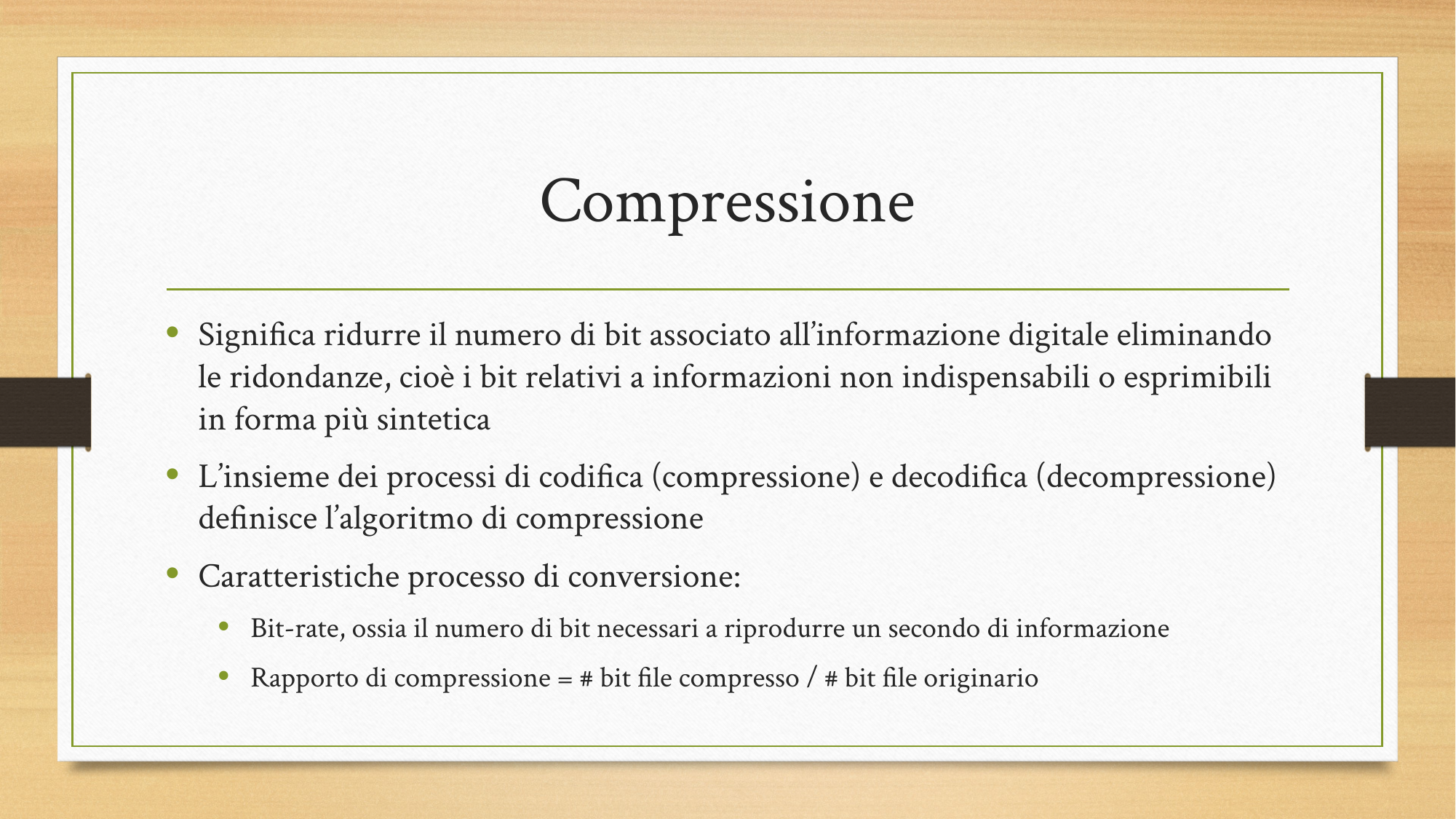

# Compressione
Significa ridurre il numero di bit associato all’informazione digitale eliminando le ridondanze, cioè i bit relativi a informazioni non indispensabili o esprimibili in forma più sintetica
L’insieme dei processi di codifica (compressione) e decodifica (decompressione) definisce l’algoritmo di compressione
Caratteristiche processo di conversione:
Bit-rate, ossia il numero di bit necessari a riprodurre un secondo di informazione
Rapporto di compressione = # bit file compresso / # bit file originario